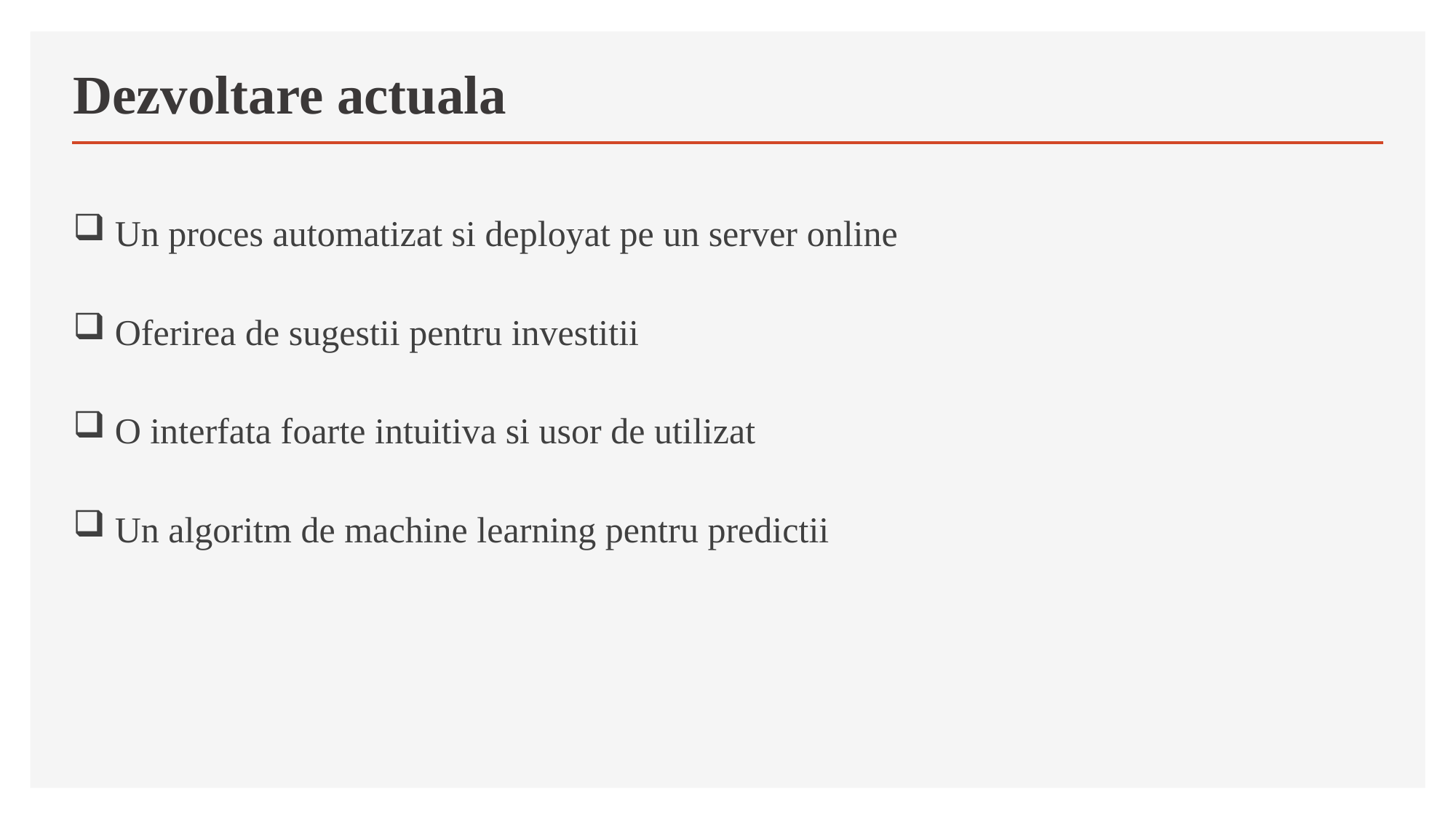

# Dezvoltare actuala
 Un proces automatizat si deployat pe un server online
 Oferirea de sugestii pentru investitii
 O interfata foarte intuitiva si usor de utilizat
 Un algoritm de machine learning pentru predictii